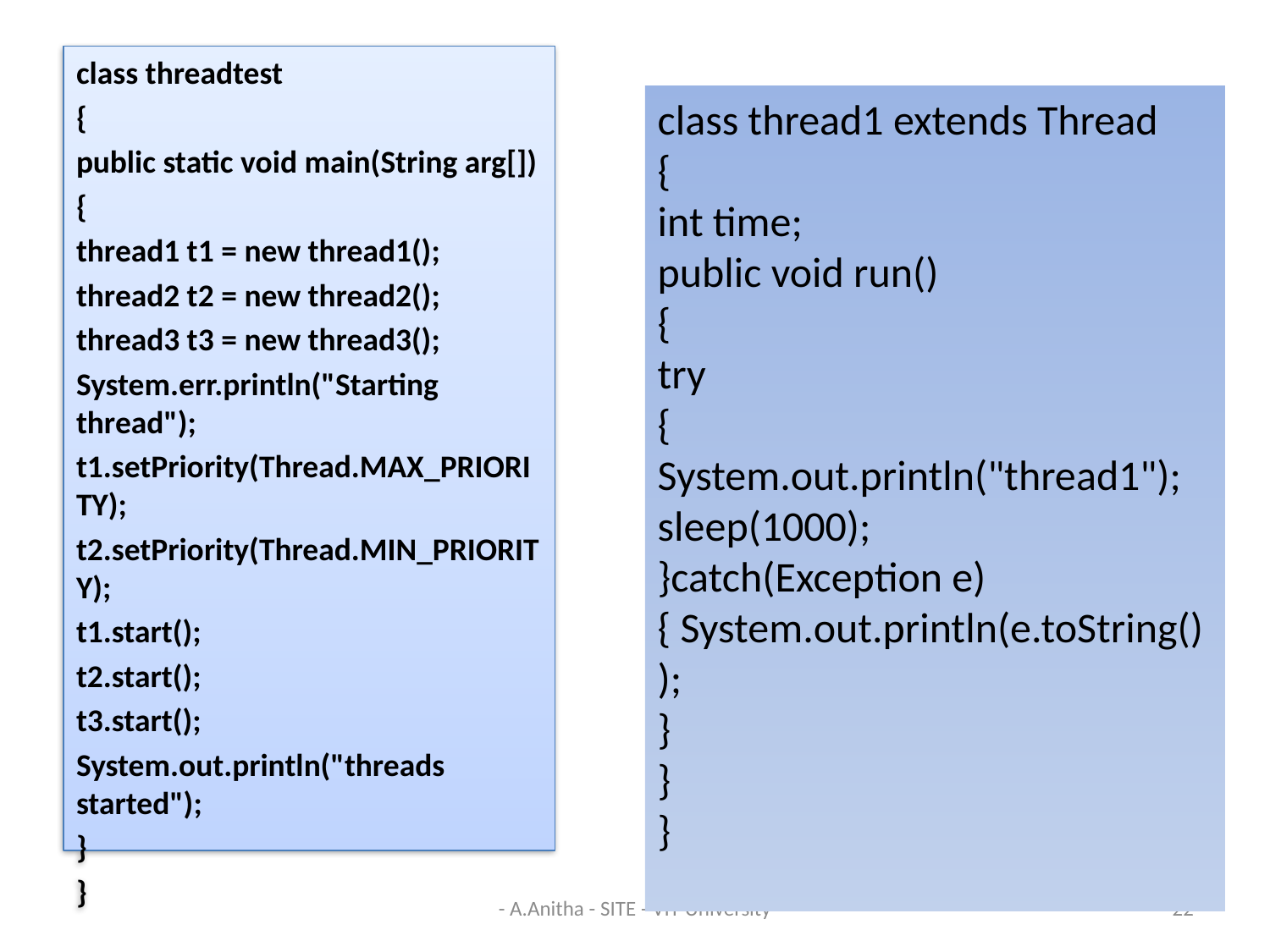

class threadtest
{
public static void main(String arg[])
{
thread1 t1 = new thread1();
thread2 t2 = new thread2();
thread3 t3 = new thread3();
System.err.println("Starting thread");
t1.setPriority(Thread.MAX_PRIORITY);
t2.setPriority(Thread.MIN_PRIORITY);
t1.start();
t2.start();
t3.start();
System.out.println("threads started");
}
}

class thread1 extends Thread
{
int time;
public void run()
{
try
{
System.out.println("thread1");
sleep(1000);
}catch(Exception e) { System.out.println(e.toString());
}
}
}

- A.Anitha - SITE - VIT University
22